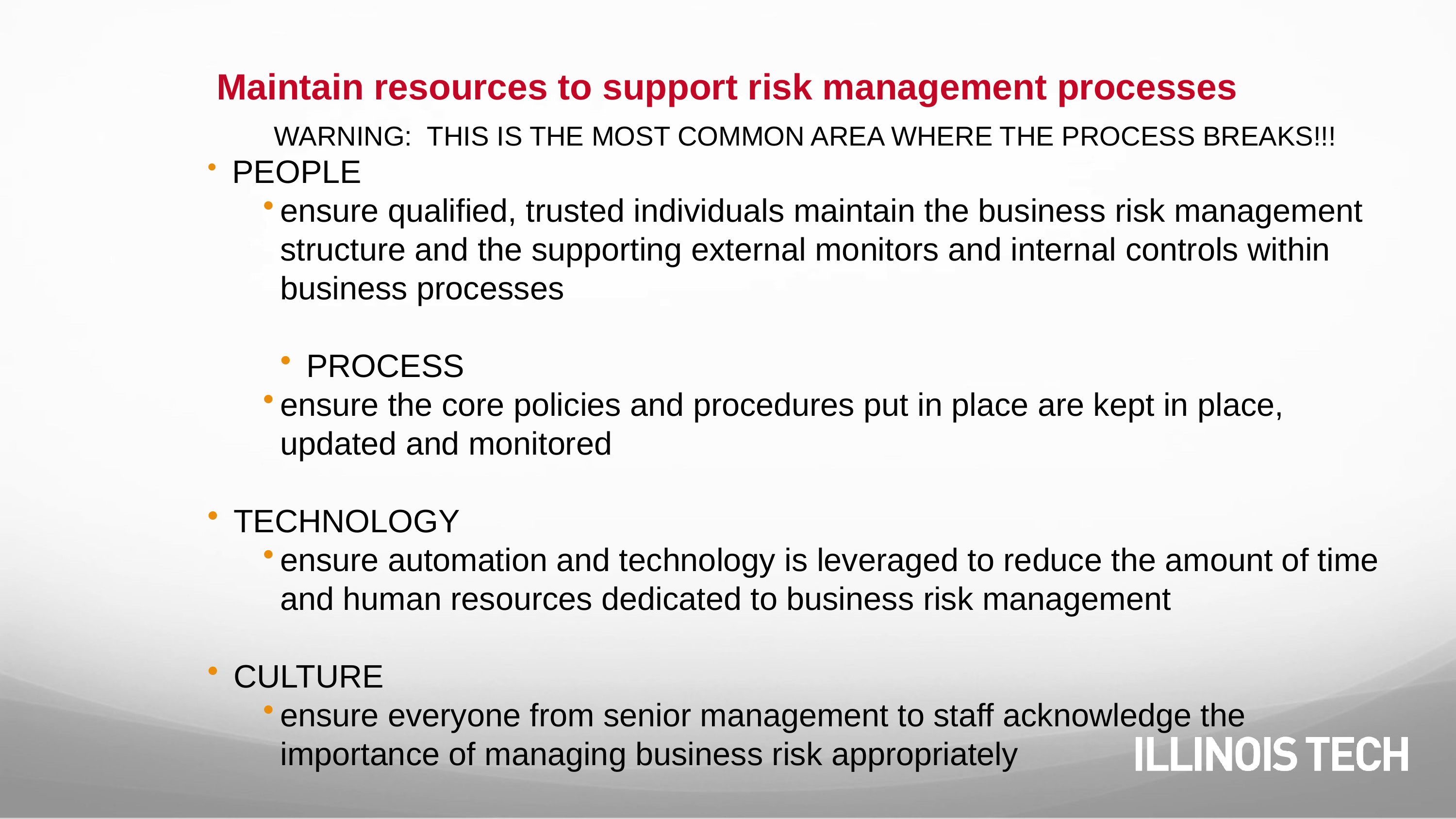

# Maintain resources to support risk management processes

WARNING:  THIS IS THE MOST COMMON AREA WHERE THE PROCESS BREAKS!!!
 PEOPLE
ensure qualified, trusted individuals maintain the business risk management structure and the supporting external monitors and internal controls within business processes

 PROCESS
ensure the core policies and procedures put in place are kept in place, updated and monitored

 TECHNOLOGY
ensure automation and technology is leveraged to reduce the amount of time and human resources dedicated to business risk management

 CULTURE
ensure everyone from senior management to staff acknowledge the importance of managing business risk appropriately